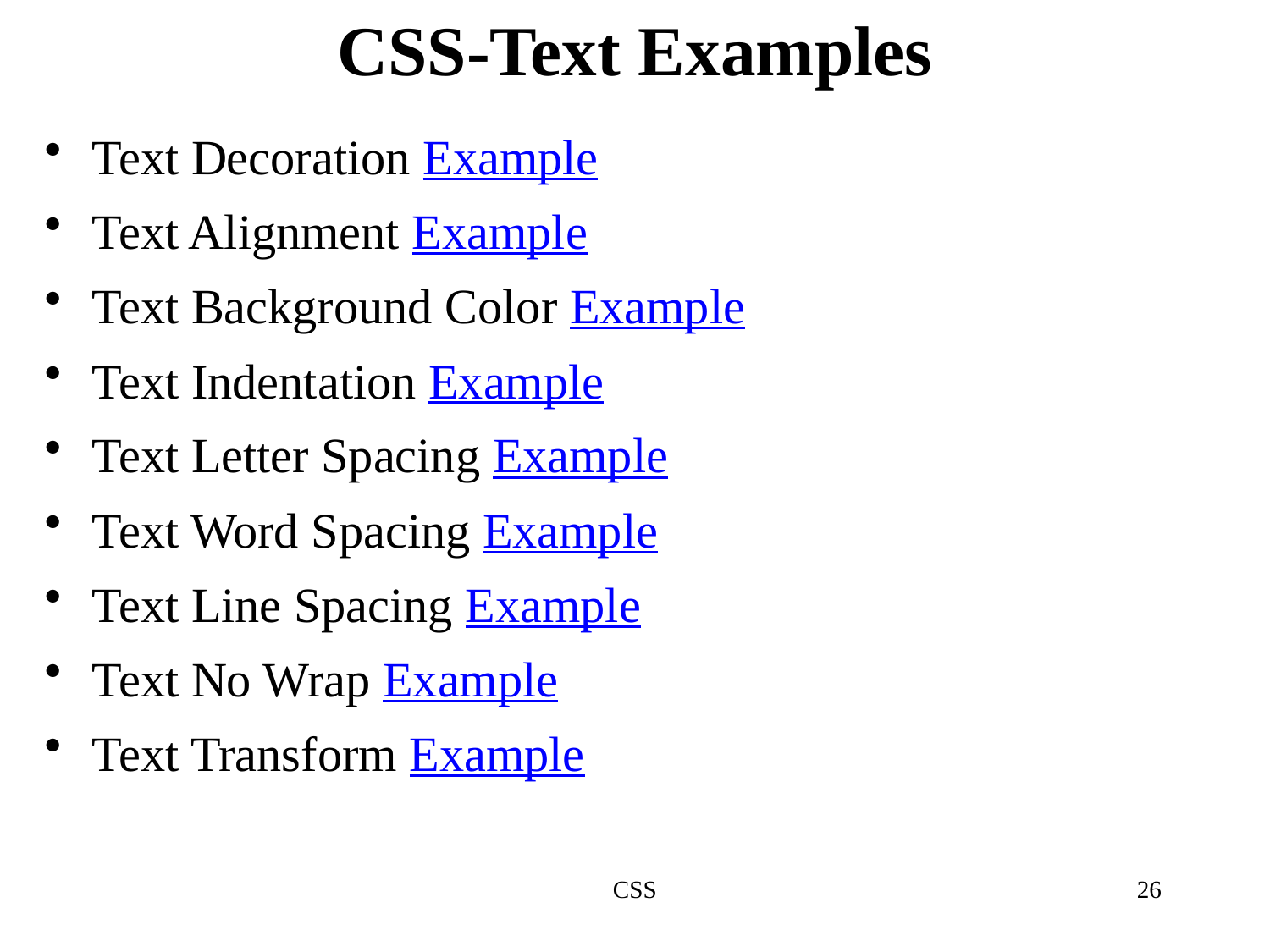

# CSS-Text Examples
Text Decoration Example
Text Alignment Example
Text Background Color Example
Text Indentation Example
Text Letter Spacing Example
Text Word Spacing Example
Text Line Spacing Example
Text No Wrap Example
Text Transform Example
CSS
26